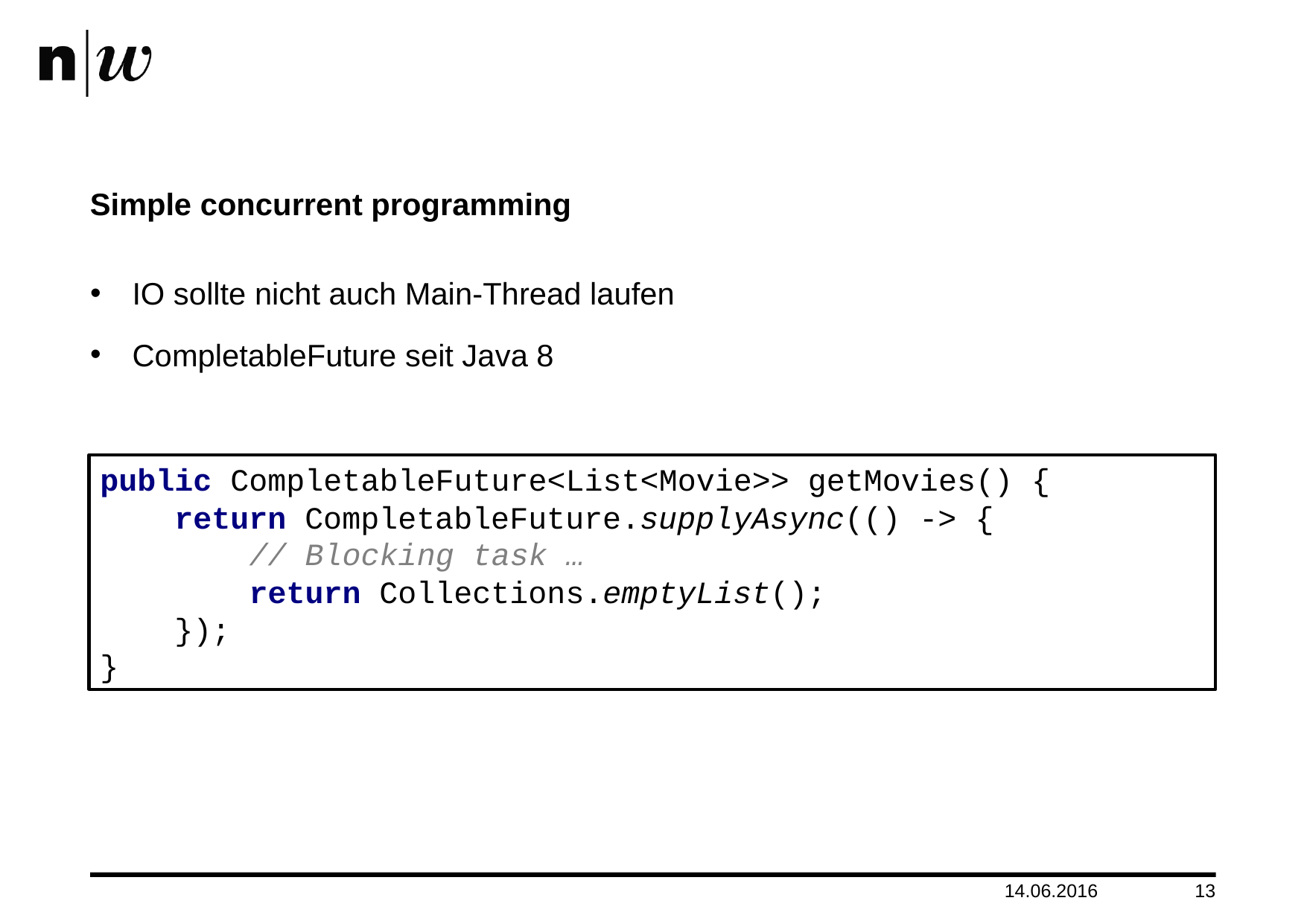

# Simple concurrent programming
IO sollte nicht auch Main-Thread laufen
CompletableFuture seit Java 8
public CompletableFuture<List<Movie>> getMovies() {
    return CompletableFuture.supplyAsync(() -> {
        // Blocking task …
        return Collections.emptyList();
    });
}

14.06.2016
13